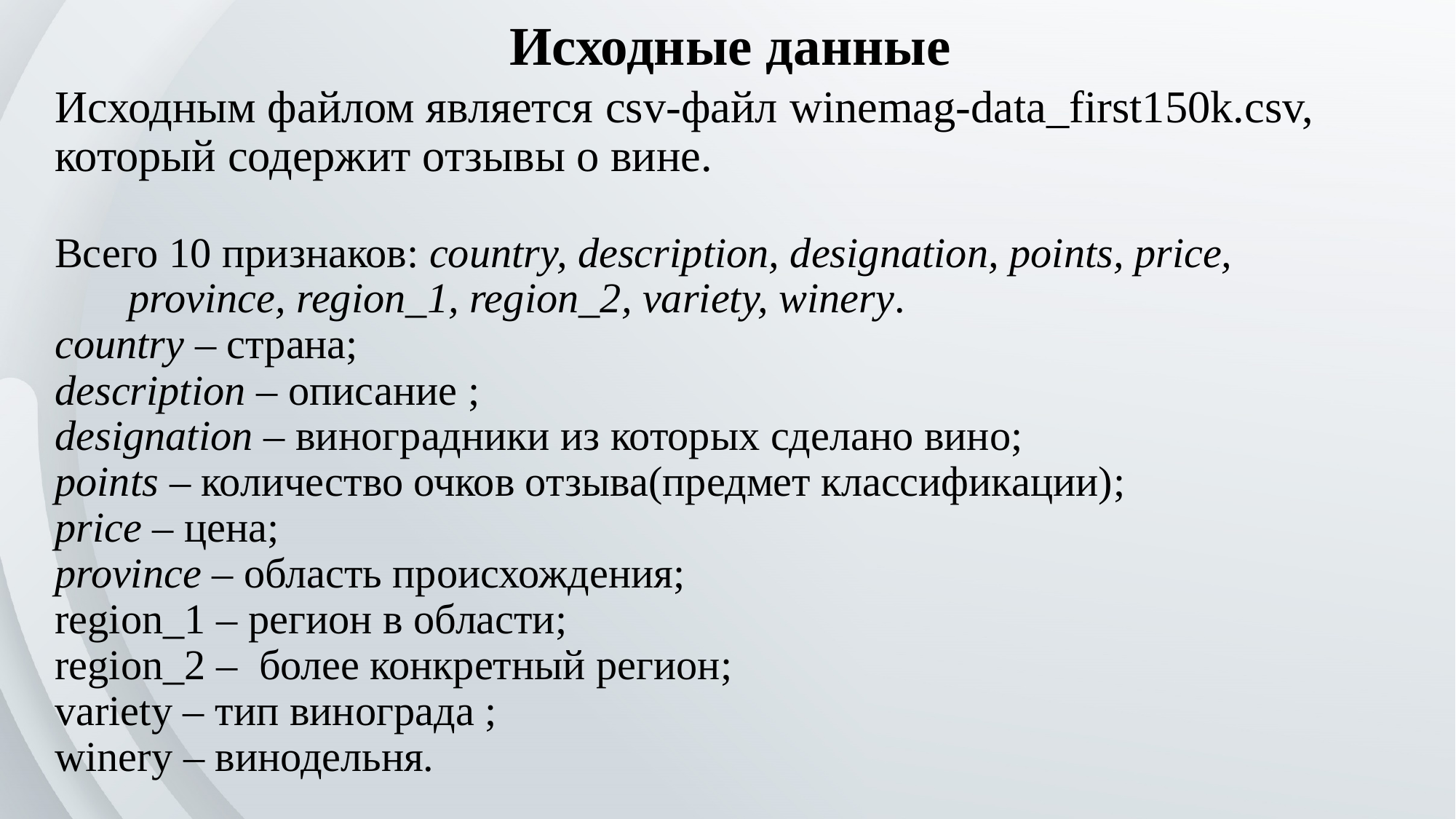

Исходные данные
# Исходным файлом является csv-файл winemag-data_first150k.csv, который содержит отзывы о вине. Всего 10 признаков: country, description, designation, points, price, province, region_1, region_2, variety, winery. country – страна; description – описание ; designation – виноградники из которых сделано вино; points – количество очков отзыва(предмет классификации); price – цена; province – область происхождения; region_1 – регион в области; region_2 –  более конкретный регион; variety – тип винограда ; winery – винодельня.